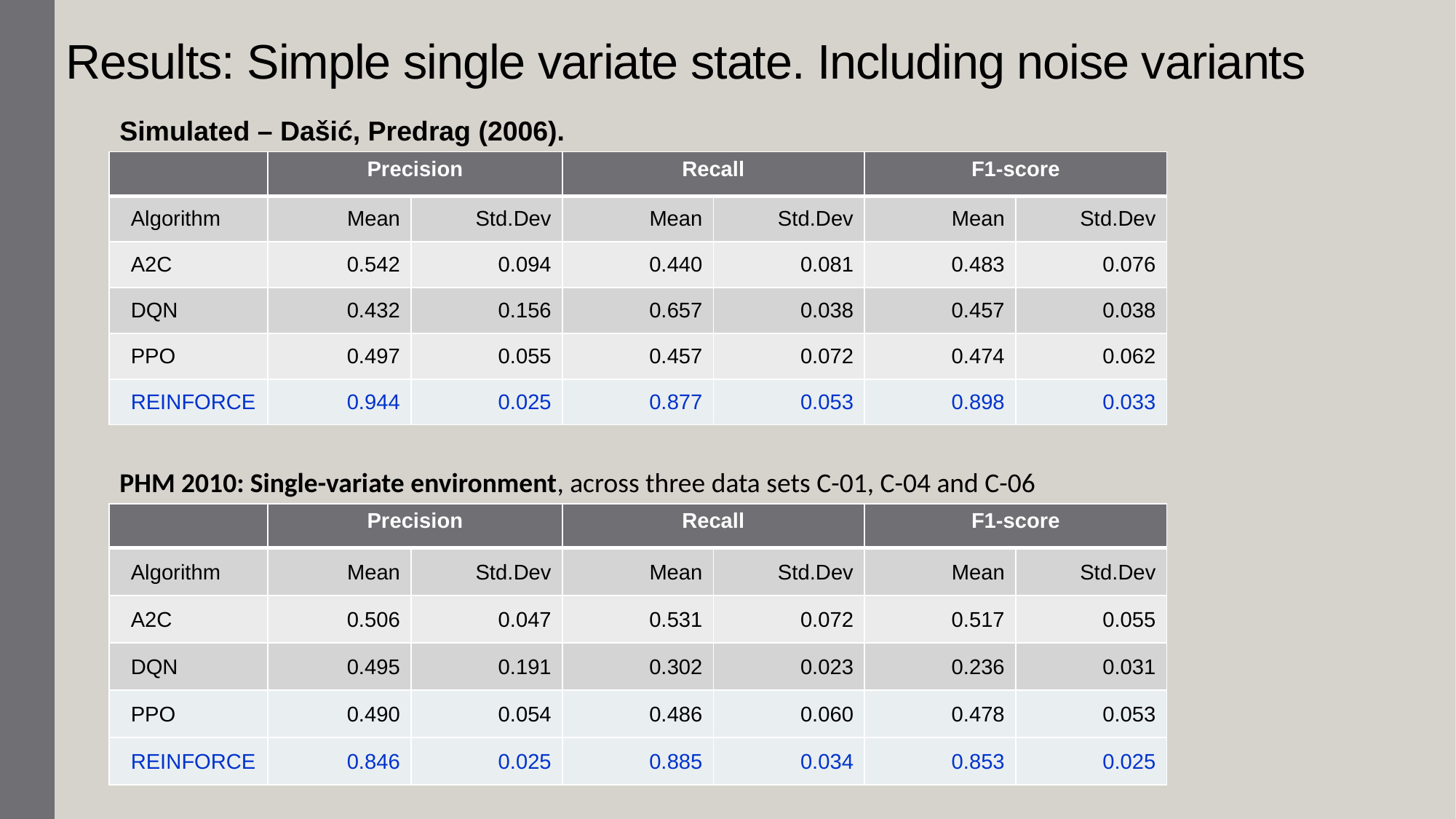

# Results: Simple single variate state. Including noise variants
Simulated – Dašić, Predrag (2006).
|  | Precision |  | Recall |  | F1-score |  |
| --- | --- | --- | --- | --- | --- | --- |
| Algorithm | Mean | Std.Dev | Mean | Std.Dev | Mean | Std.Dev |
| A2C | 0.542 | 0.094 | 0.440 | 0.081 | 0.483 | 0.076 |
| DQN | 0.432 | 0.156 | 0.657 | 0.038 | 0.457 | 0.038 |
| PPO | 0.497 | 0.055 | 0.457 | 0.072 | 0.474 | 0.062 |
| REINFORCE | 0.944 | 0.025 | 0.877 | 0.053 | 0.898 | 0.033 |
PHM 2010: Single-variate environment, across three data sets C-01, C-04 and C-06
|  | Precision |  | Recall |  | F1-score |  |
| --- | --- | --- | --- | --- | --- | --- |
| Algorithm | Mean | Std.Dev | Mean | Std.Dev | Mean | Std.Dev |
| A2C | 0.506 | 0.047 | 0.531 | 0.072 | 0.517 | 0.055 |
| DQN | 0.495 | 0.191 | 0.302 | 0.023 | 0.236 | 0.031 |
| PPO | 0.490 | 0.054 | 0.486 | 0.060 | 0.478 | 0.053 |
| REINFORCE | 0.846 | 0.025 | 0.885 | 0.034 | 0.853 | 0.025 |